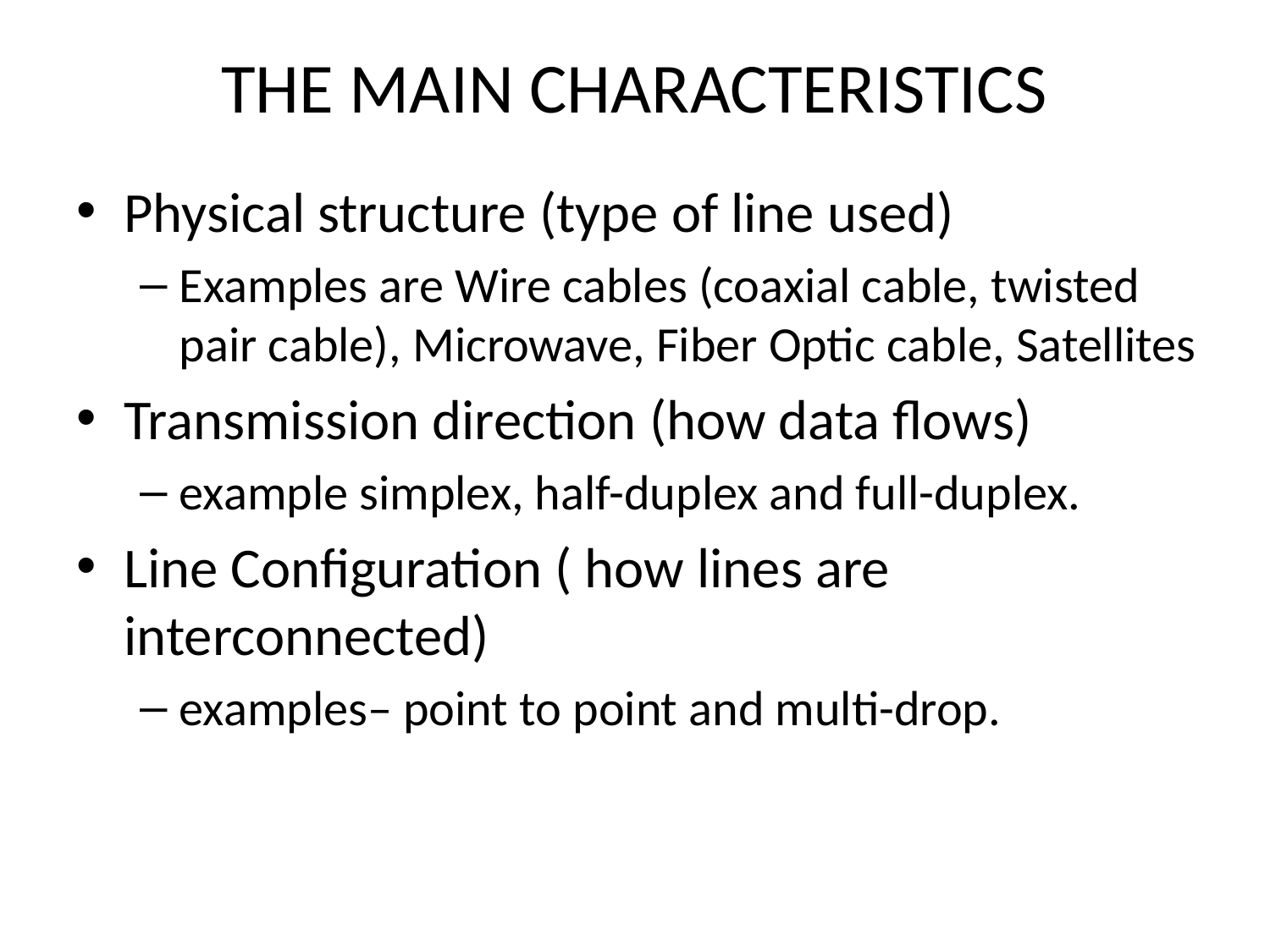

# THE MAIN CHARACTERISTICS
Physical structure (type of line used)
Examples are Wire cables (coaxial cable, twisted pair cable), Microwave, Fiber Optic cable, Satellites
Transmission direction (how data flows)
example simplex, half-duplex and full-duplex.
Line Configuration ( how lines are interconnected)
examples– point to point and multi-drop.